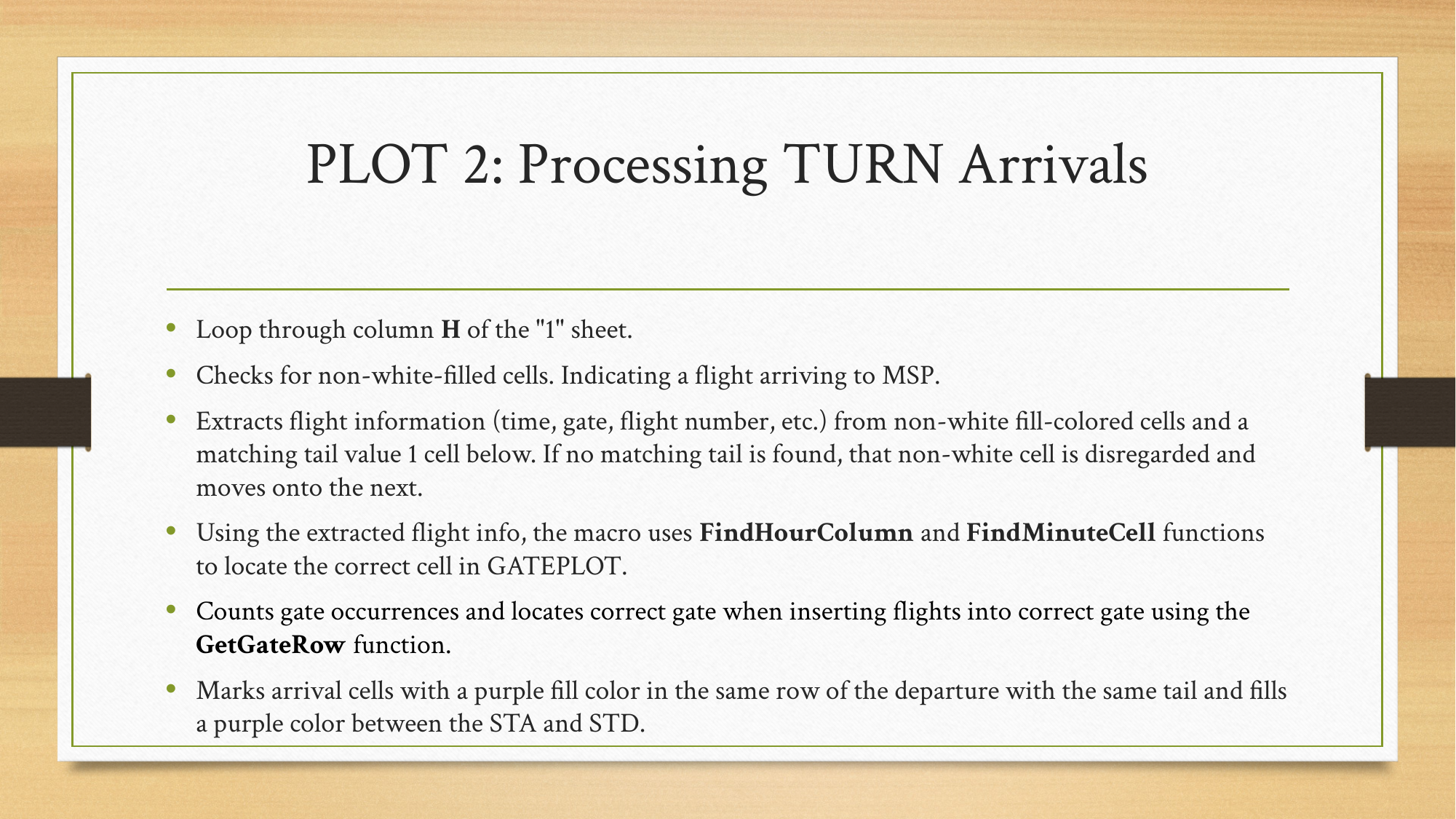

# PLOT 2: Processing TURN Arrivals
Loop through column H of the "1" sheet.
Checks for non-white-filled cells. Indicating a flight arriving to MSP.
Extracts flight information (time, gate, flight number, etc.) from non-white fill-colored cells and a matching tail value 1 cell below. If no matching tail is found, that non-white cell is disregarded and moves onto the next.
Using the extracted flight info, the macro uses FindHourColumn and FindMinuteCell functions to locate the correct cell in GATEPLOT.
Counts gate occurrences and locates correct gate when inserting flights into correct gate using the GetGateRow function.
Marks arrival cells with a purple fill color in the same row of the departure with the same tail and fills a purple color between the STA and STD.